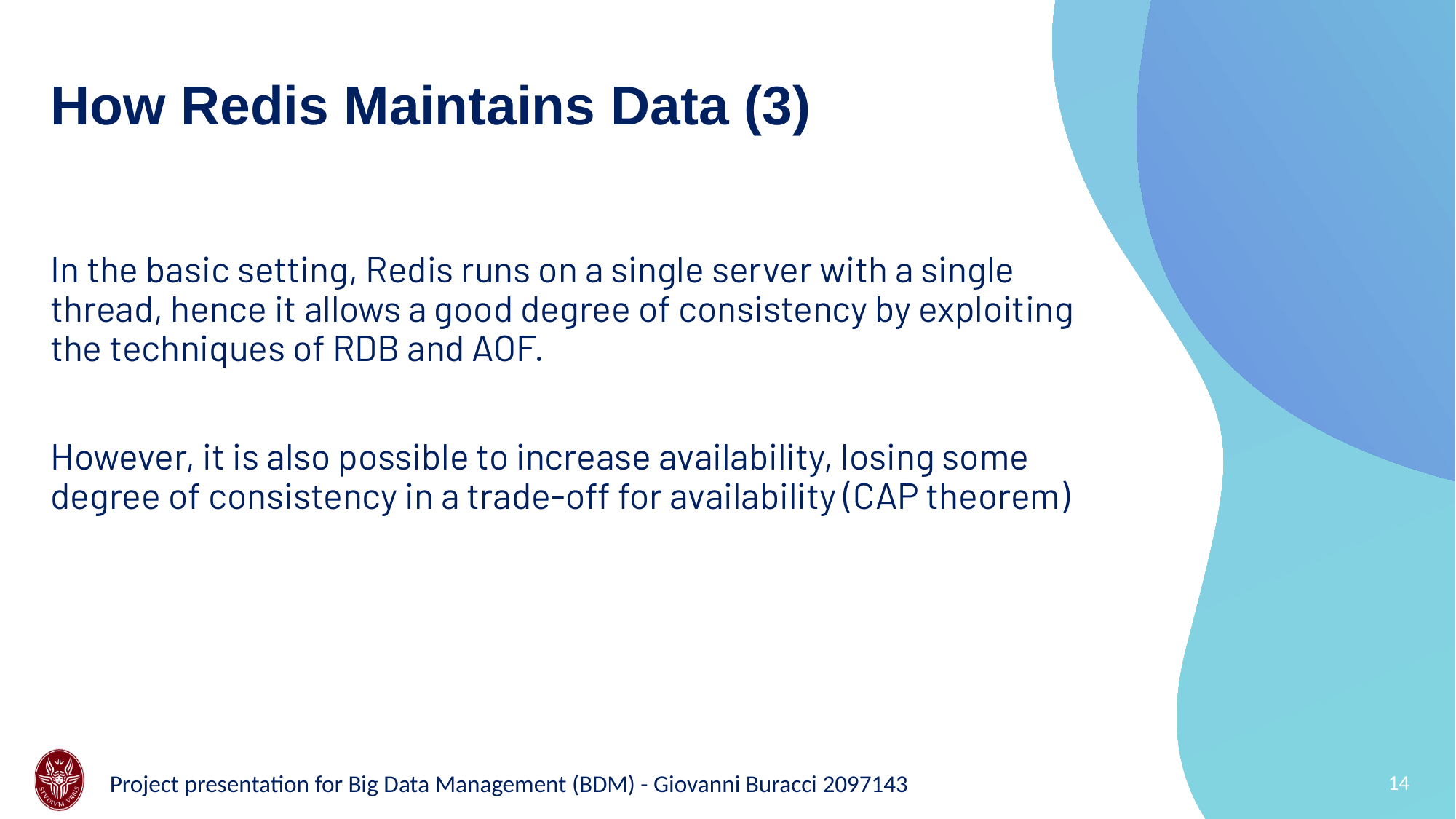

# How Redis Maintains Data (3)
In the basic setting, Redis runs on a single server with a single thread, hence it allows a good degree of consistency by exploiting the techniques of RDB and AOF.

However, it is also possible to increase availability, losing some degree of consistency in a trade-off for availability (CAP theorem)

Project presentation for Big Data Management (BDM) - Giovanni Buracci 2097143
14